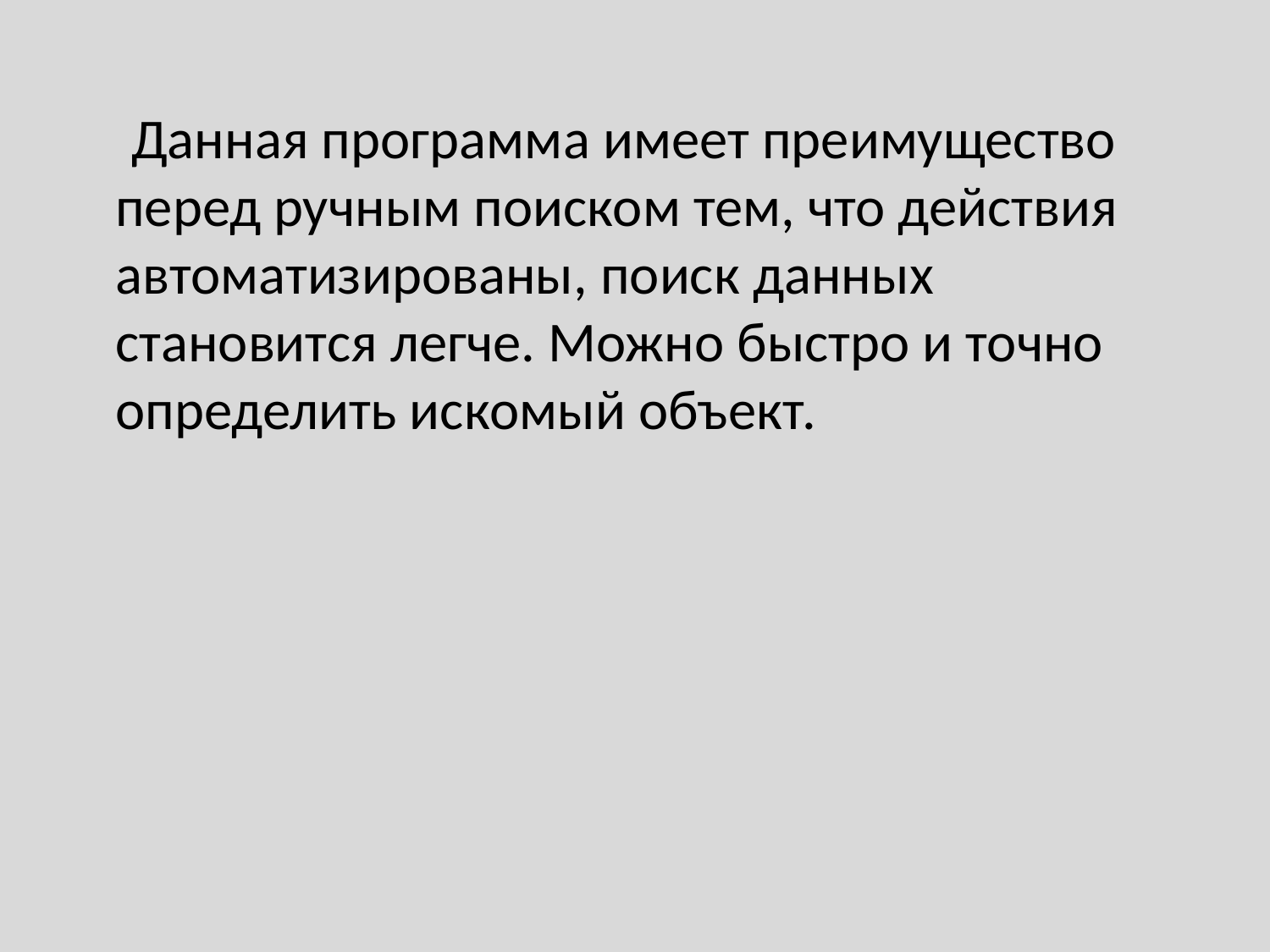

Данная программа имеет преимущество перед ручным поиском тем, что действия автоматизированы, поиск данных становится легче. Можно быстро и точно определить искомый объект.